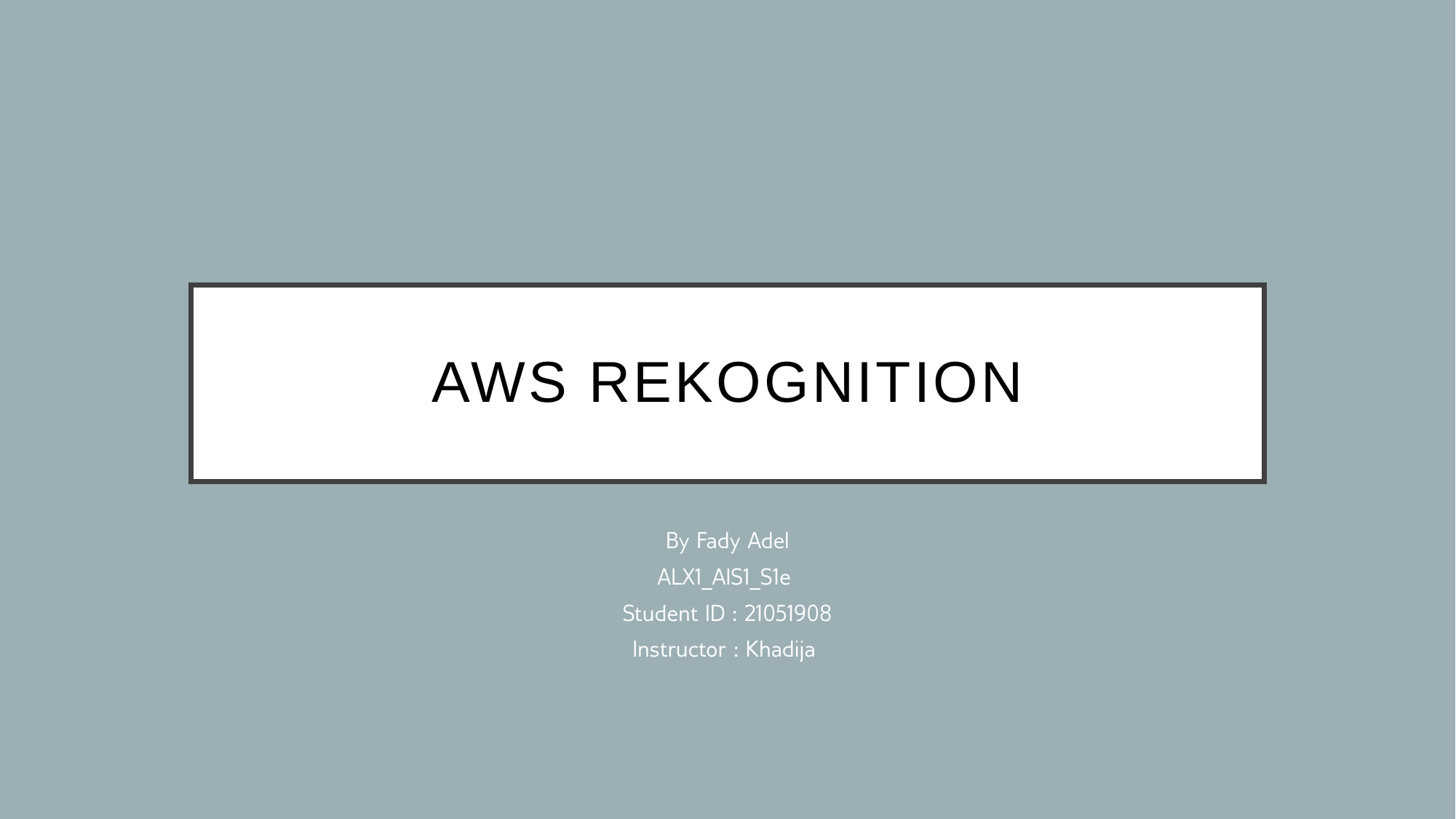

# AWS Rekognition
By Fady Adel
ALX1_AIS1_S1e
Student ID : 21051908
Instructor : Khadija